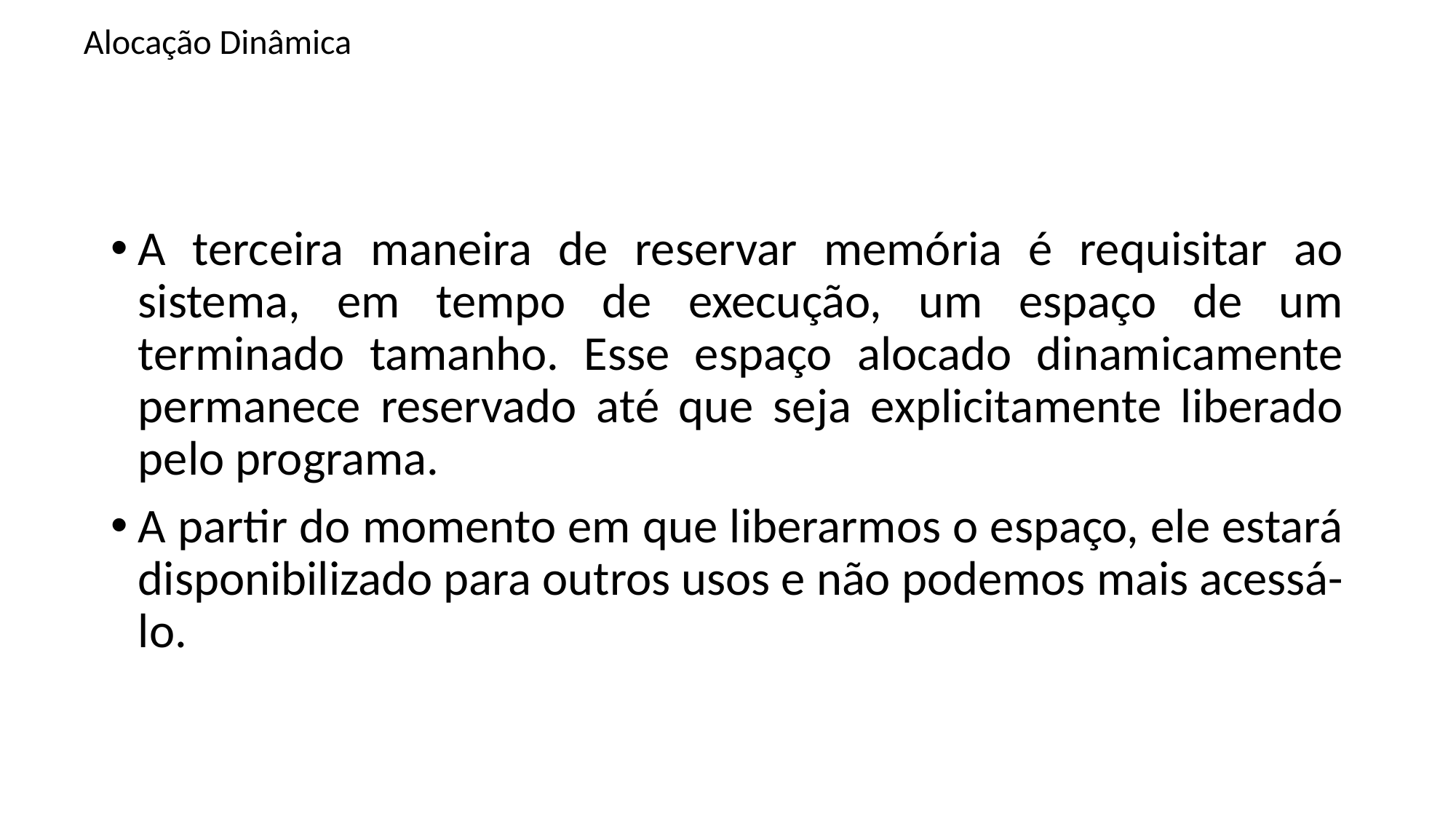

# Alocação Dinâmica
A terceira maneira de reservar memória é requisitar ao sistema, em tempo de execução, um espaço de um terminado tamanho. Esse espaço alocado dinamicamente permanece reservado até que seja explicitamente liberado pelo programa.
A partir do momento em que liberarmos o espaço, ele estará disponibilizado para outros usos e não podemos mais acessá-lo.